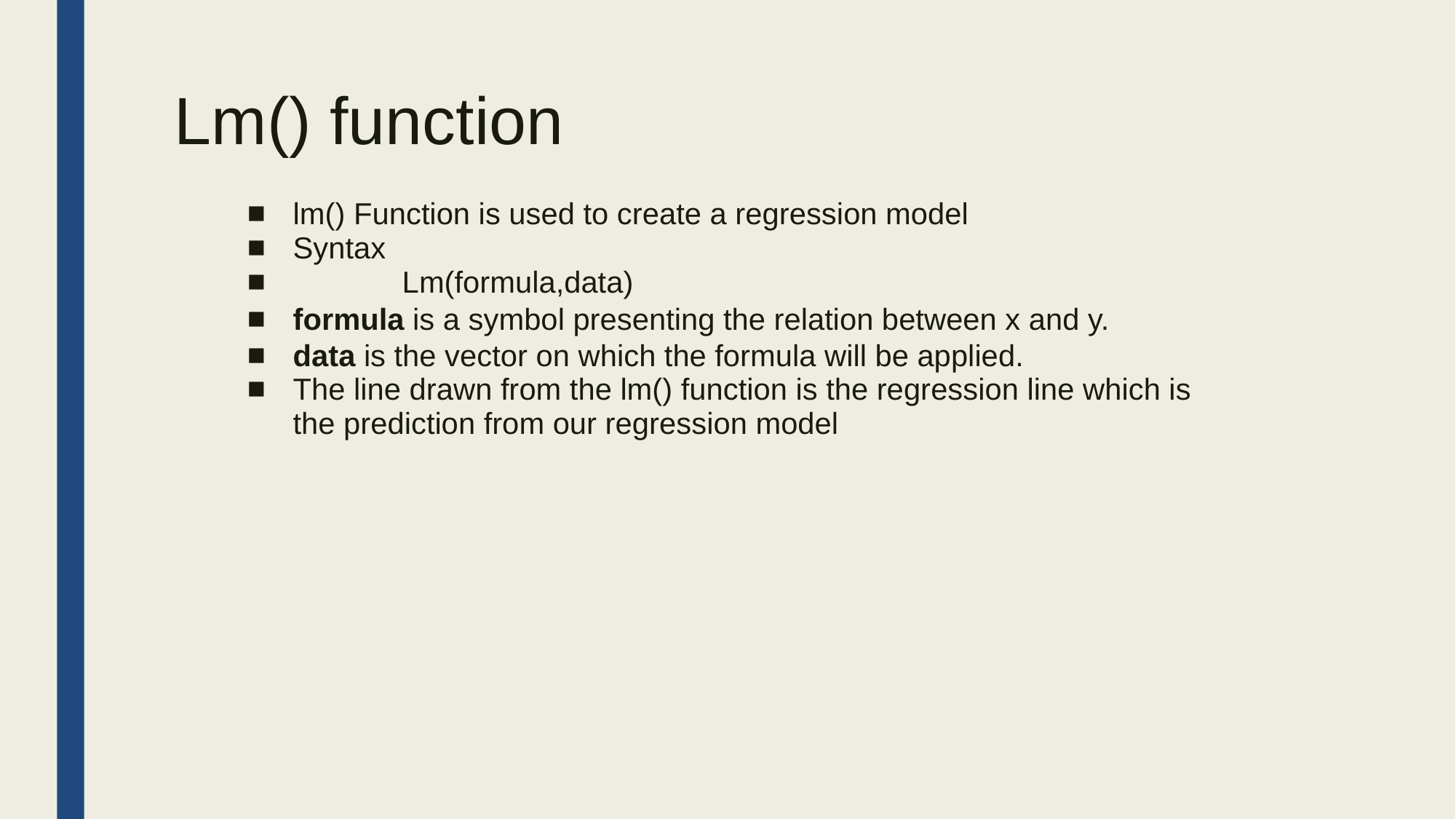

Lm() function
lm() Function is used to create a regression model
Syntax
	Lm(formula,data)
formula is a symbol presenting the relation between x and y.
data is the vector on which the formula will be applied.
The line drawn from the lm() function is the regression line which is the prediction from our regression model